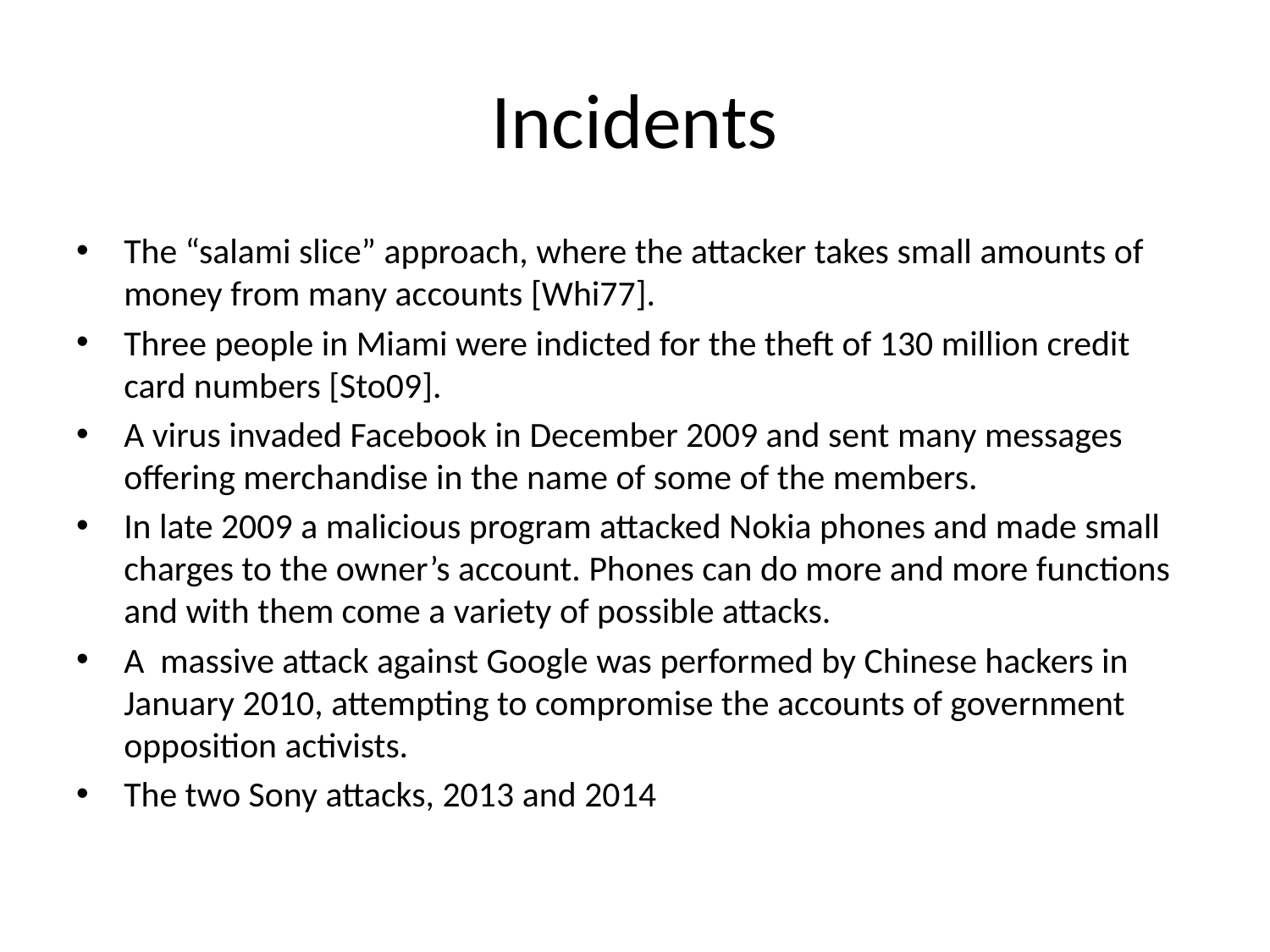

# Incidents
The “salami slice” approach, where the attacker takes small amounts of money from many accounts [Whi77].
Three people in Miami were indicted for the theft of 130 million credit card numbers [Sto09].
A virus invaded Facebook in December 2009 and sent many messages offering merchandise in the name of some of the members.
In late 2009 a malicious program attacked Nokia phones and made small charges to the owner’s account. Phones can do more and more functions and with them come a variety of possible attacks.
A  massive attack against Google was performed by Chinese hackers in January 2010, attempting to compromise the accounts of government opposition activists.
The two Sony attacks, 2013 and 2014